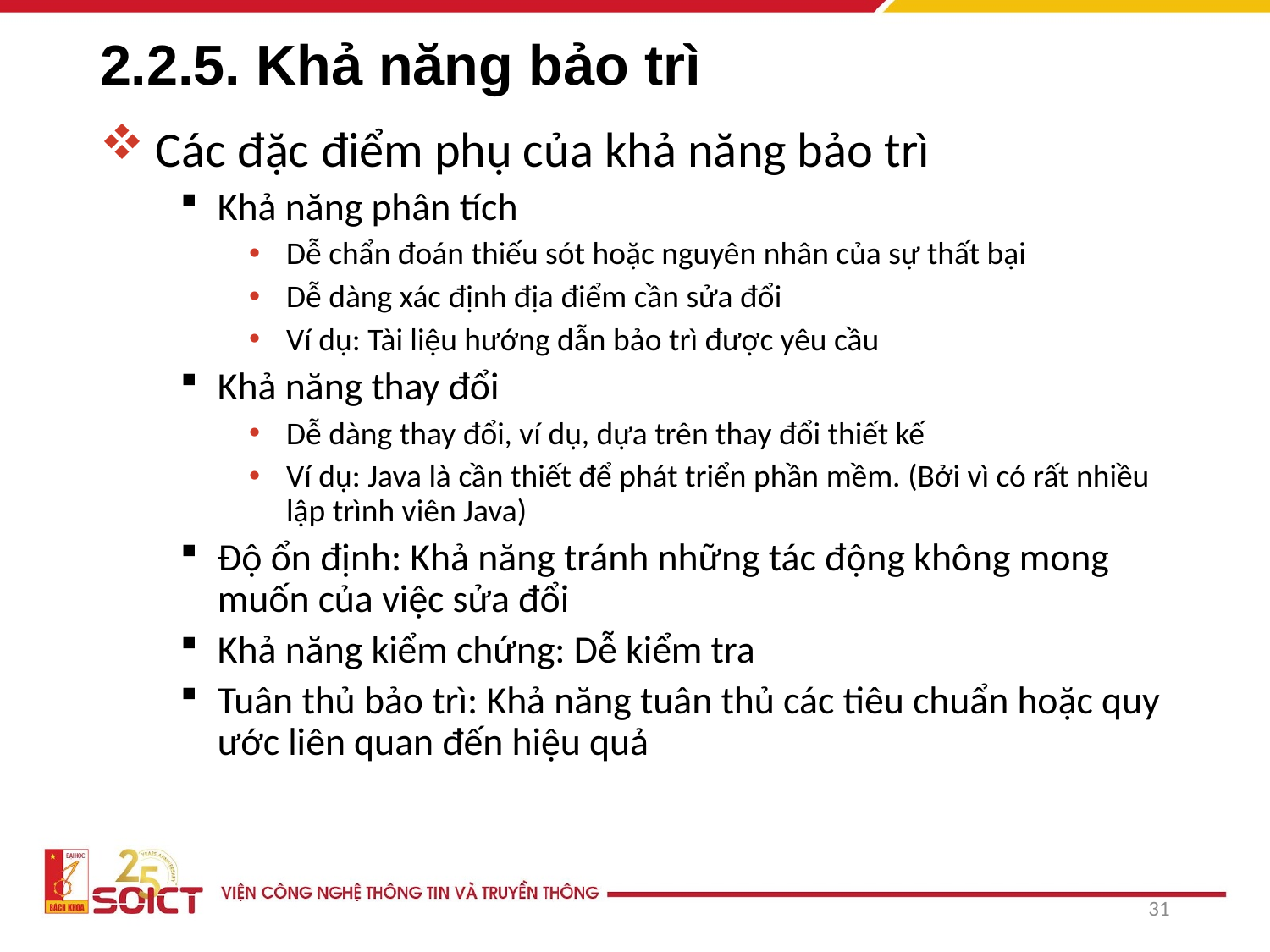

# 2.2.5. Khả năng bảo trì
Các đặc điểm phụ của khả năng bảo trì
Khả năng phân tích
Dễ chẩn đoán thiếu sót hoặc nguyên nhân của sự thất bại
Dễ dàng xác định địa điểm cần sửa đổi
Ví dụ: Tài liệu hướng dẫn bảo trì được yêu cầu
Khả năng thay đổi
Dễ dàng thay đổi, ví dụ, dựa trên thay đổi thiết kế
Ví dụ: Java là cần thiết để phát triển phần mềm. (Bởi vì có rất nhiều lập trình viên Java)
Độ ổn định: Khả năng tránh những tác động không mong muốn của việc sửa đổi
Khả năng kiểm chứng: Dễ kiểm tra
Tuân thủ bảo trì: Khả năng tuân thủ các tiêu chuẩn hoặc quy ước liên quan đến hiệu quả

31